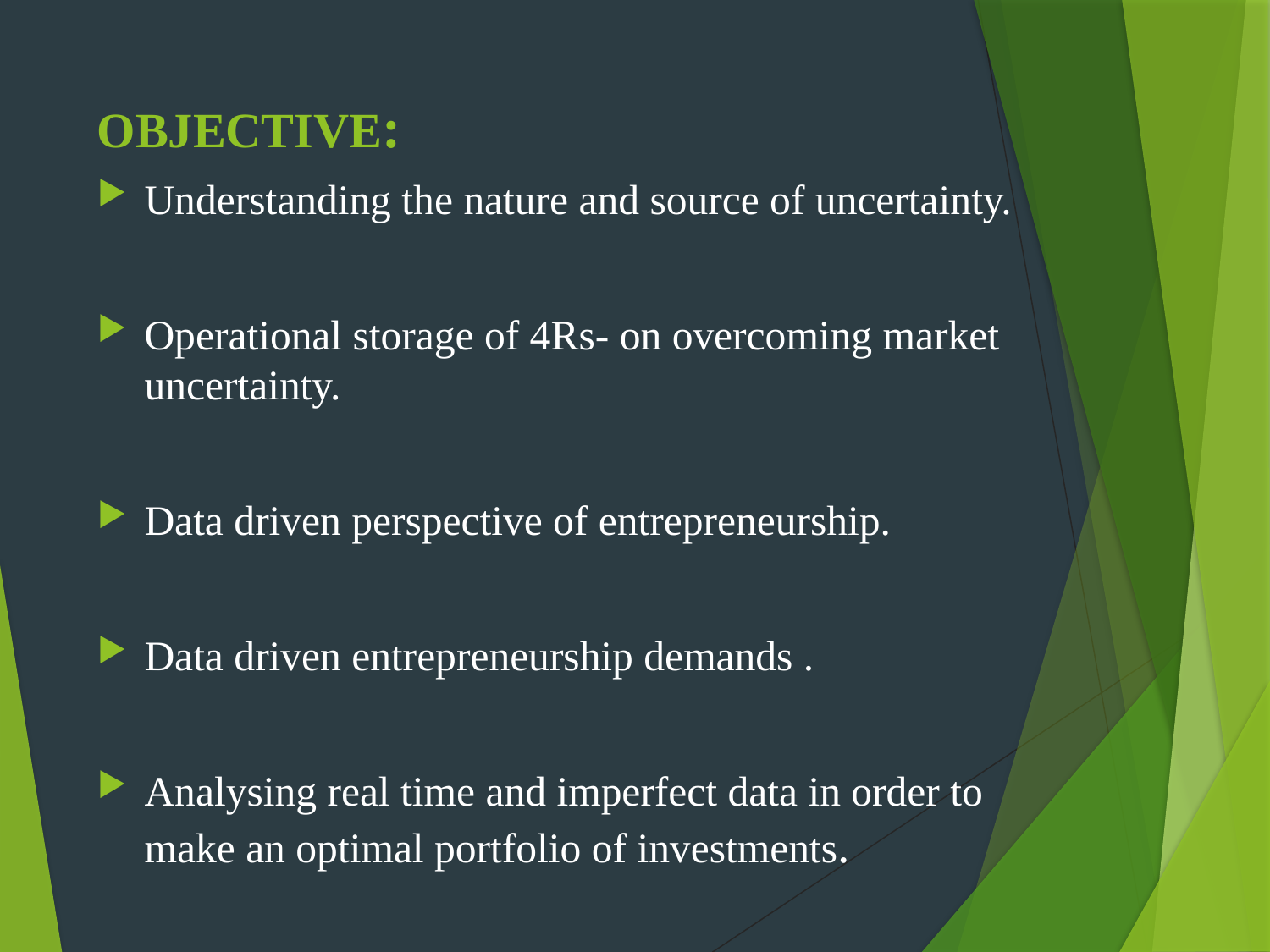

# OBJECTIVE:
Understanding the nature and source of uncertainty.

Operational storage of 4Rs- on overcoming market uncertainty.

Data driven perspective of entrepreneurship.

Data driven entrepreneurship demands .

Analysing real time and imperfect data in order to make an optimal portfolio of investments.